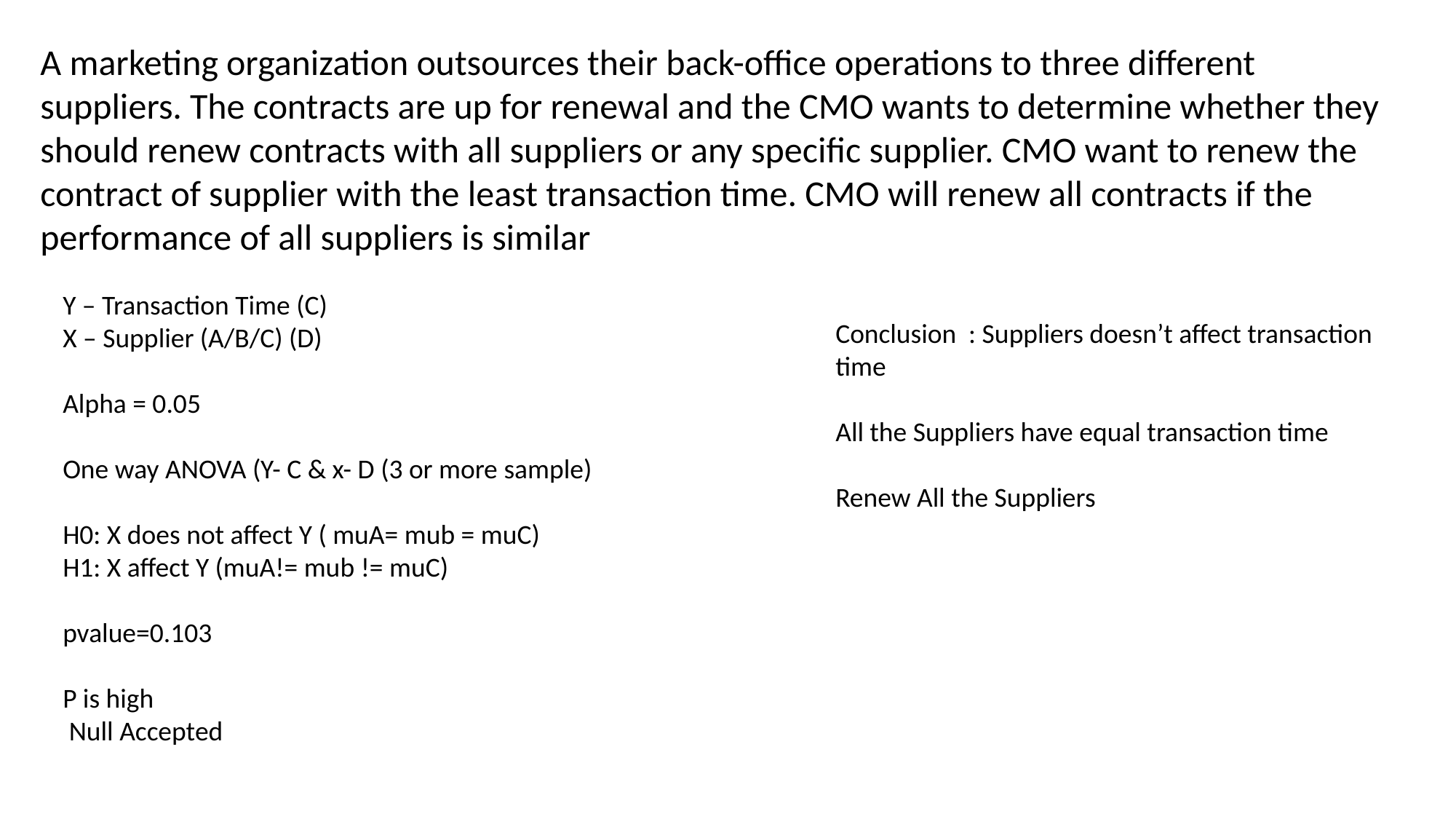

A marketing organization outsources their back-office operations to three different suppliers. The contracts are up for renewal and the CMO wants to determine whether they should renew contracts with all suppliers or any specific supplier. CMO want to renew the contract of supplier with the least transaction time. CMO will renew all contracts if the performance of all suppliers is similar
Y – Transaction Time (C)
X – Supplier (A/B/C) (D)

Alpha = 0.05

One way ANOVA (Y- C & x- D (3 or more sample)

H0: X does not affect Y ( muA= mub = muC)
H1: X affect Y (muA!= mub != muC)

pvalue=0.103

P is high
 Null Accepted

Conclusion  : Suppliers doesn’t affect transaction time

All the Suppliers have equal transaction time

Renew All the Suppliers